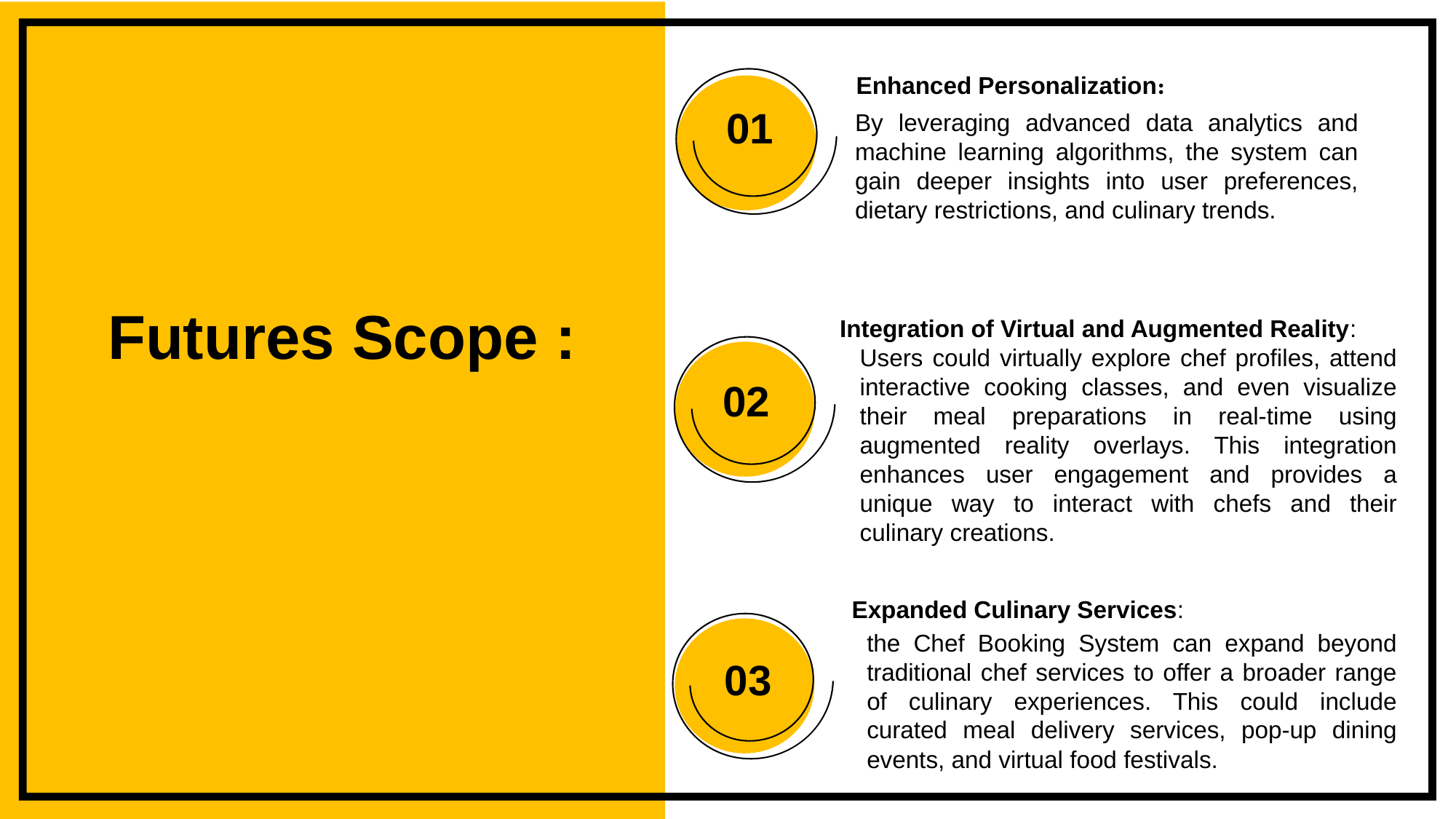

Enhanced Personalization:

01

02

03
By leveraging advanced data analytics and machine learning algorithms, the system can gain deeper insights into user preferences, dietary restrictions, and culinary trends.
Futures Scope :
Integration of Virtual and Augmented Reality:
Users could virtually explore chef profiles, attend interactive cooking classes, and even visualize their meal preparations in real-time using augmented reality overlays. This integration enhances user engagement and provides a unique way to interact with chefs and their culinary creations.
Expanded Culinary Services:
the Chef Booking System can expand beyond traditional chef services to offer a broader range of culinary experiences. This could include curated meal delivery services, pop-up dining events, and virtual food festivals.